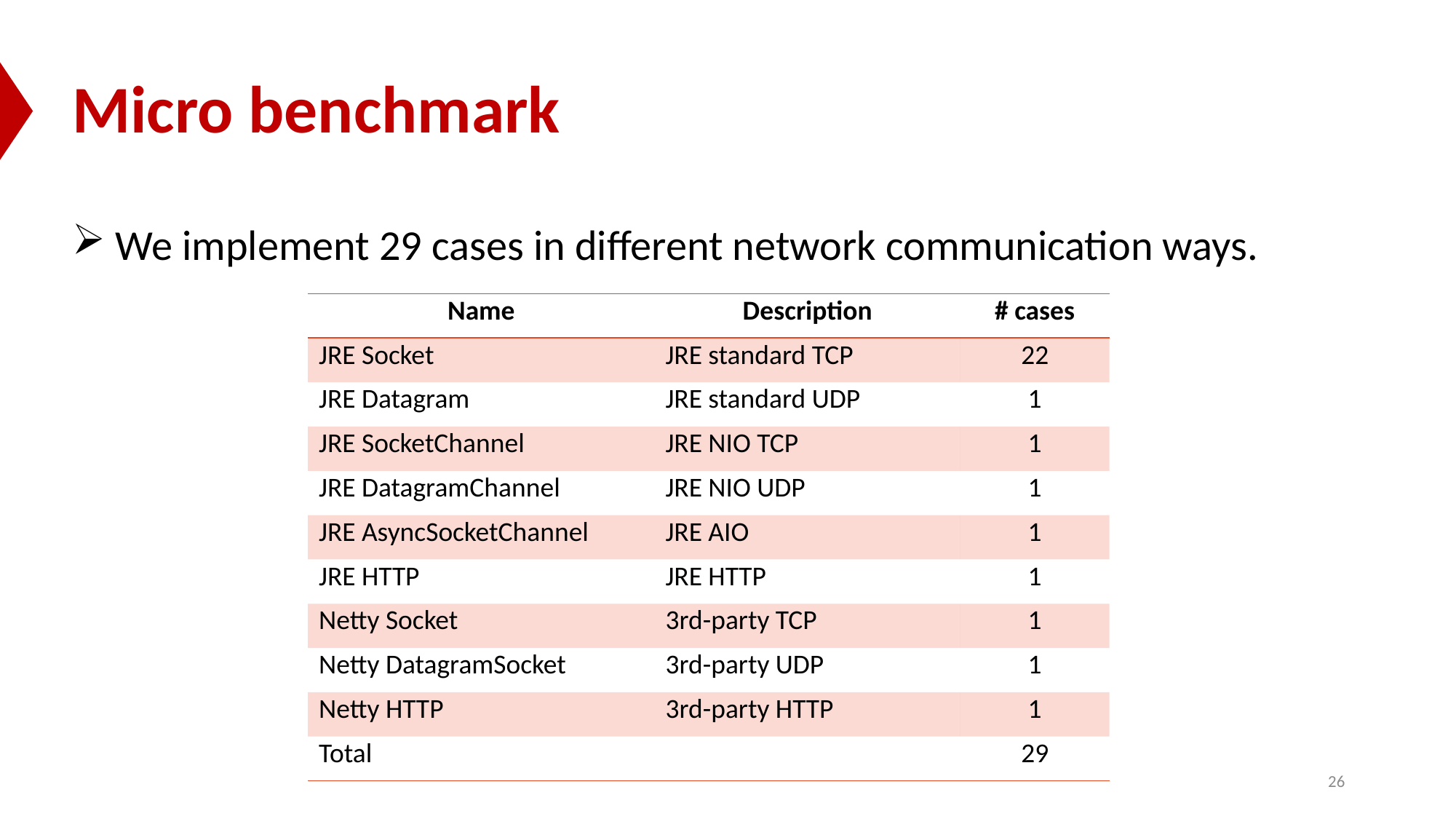

# Micro benchmark
 We implement 29 cases in different network communication ways.
| Name | Description | # cases |
| --- | --- | --- |
| JRE Socket | JRE standard TCP | 22 |
| JRE Datagram | JRE standard UDP | 1 |
| JRE SocketChannel | JRE NIO TCP | 1 |
| JRE DatagramChannel | JRE NIO UDP | 1 |
| JRE AsyncSocketChannel | JRE AIO | 1 |
| JRE HTTP | JRE HTTP | 1 |
| Netty Socket | 3rd-party TCP | 1 |
| Netty DatagramSocket | 3rd-party UDP | 1 |
| Netty HTTP | 3rd-party HTTP | 1 |
| Total |  | 29 |
26